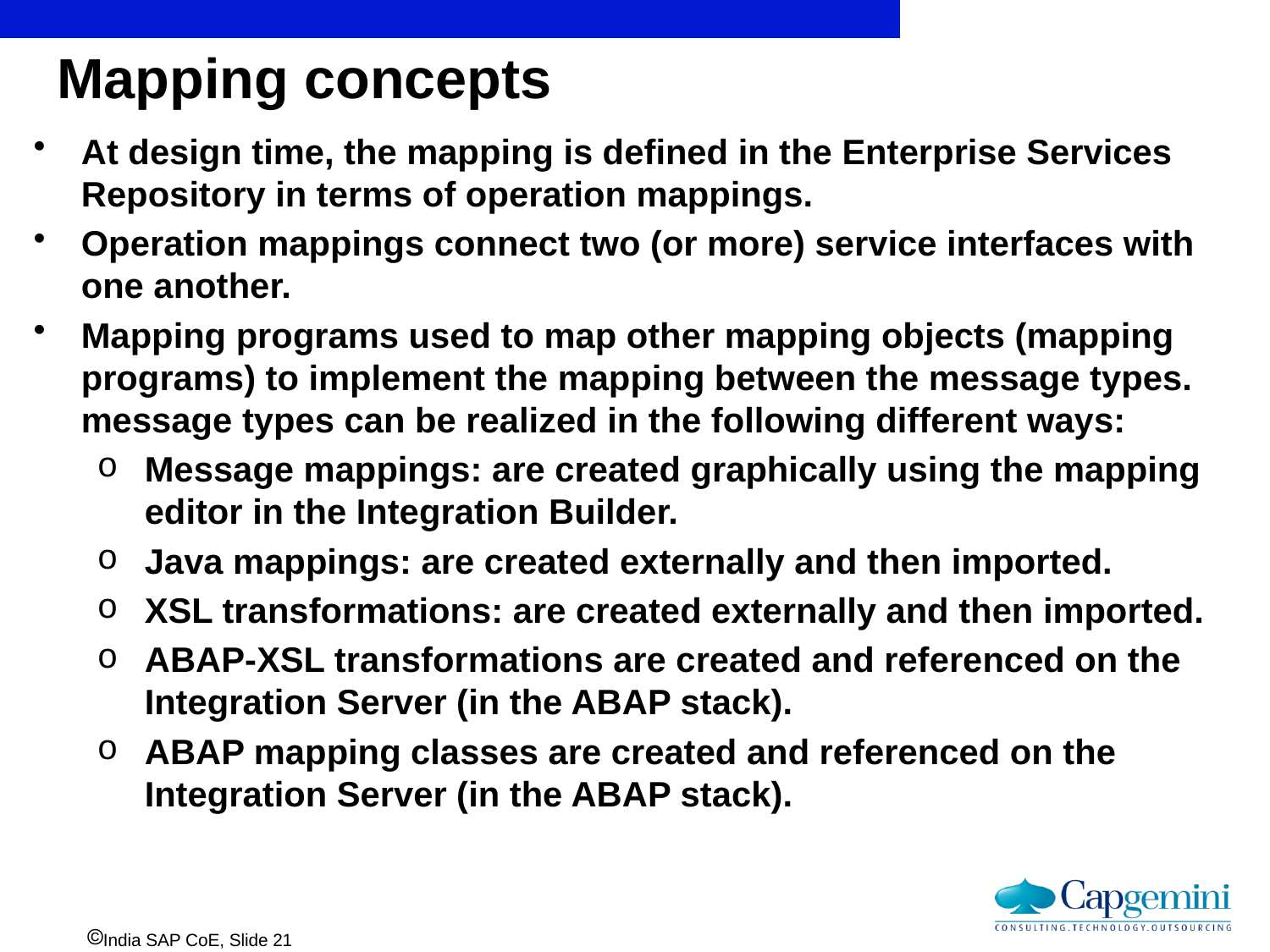

# Mapping concepts
At design time, the mapping is defined in the Enterprise Services Repository in terms of operation mappings.
Operation mappings connect two (or more) service interfaces with one another.
Mapping programs used to map other mapping objects (mapping programs) to implement the mapping between the message types. message types can be realized in the following different ways:
Message mappings: are created graphically using the mapping editor in the Integration Builder.
Java mappings: are created externally and then imported.
XSL transformations: are created externally and then imported.
ABAP-XSL transformations are created and referenced on the Integration Server (in the ABAP stack).
ABAP mapping classes are created and referenced on the Integration Server (in the ABAP stack).